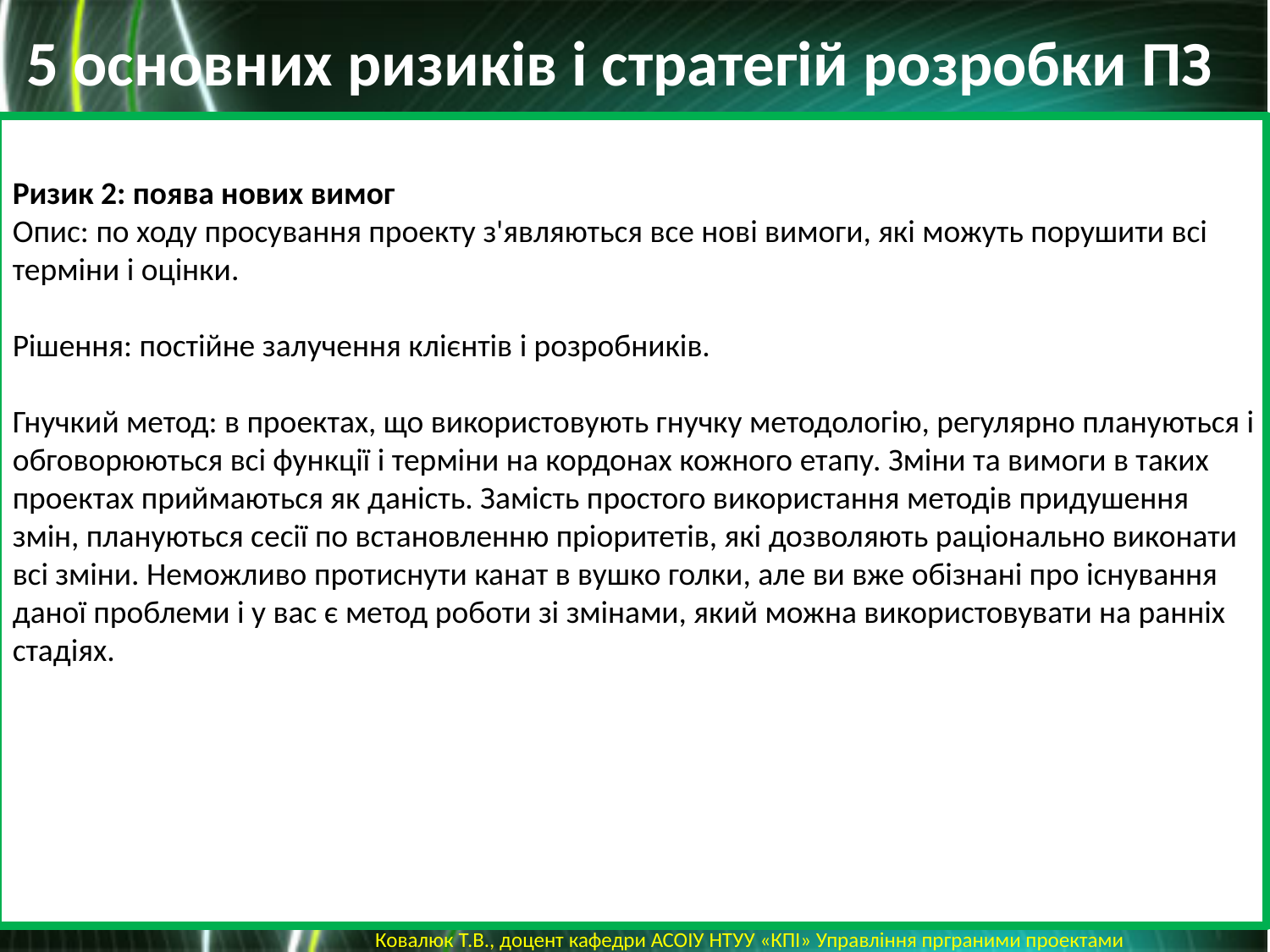

5 основних ризиків і стратегій розробки ПЗ
Ризик 2: поява нових вимог
Опис: по ходу просування проекту з'являються все нові вимоги, які можуть порушити всі терміни і оцінки.

Рішення: постійне залучення клієнтів і розробників.

Гнучкий метод: в проектах, що використовують гнучку методологію, регулярно плануються і обговорюються всі функції і терміни на кордонах кожного етапу. Зміни та вимоги в таких проектах приймаються як даність. Замість простого використання методів придушення змін, плануються сесії по встановленню пріоритетів, які дозволяють раціонально виконати всі зміни. Неможливо протиснути канат в вушко голки, але ви вже обізнані про існування даної проблеми і у вас є метод роботи зі змінами, який можна використовувати на ранніх стадіях.